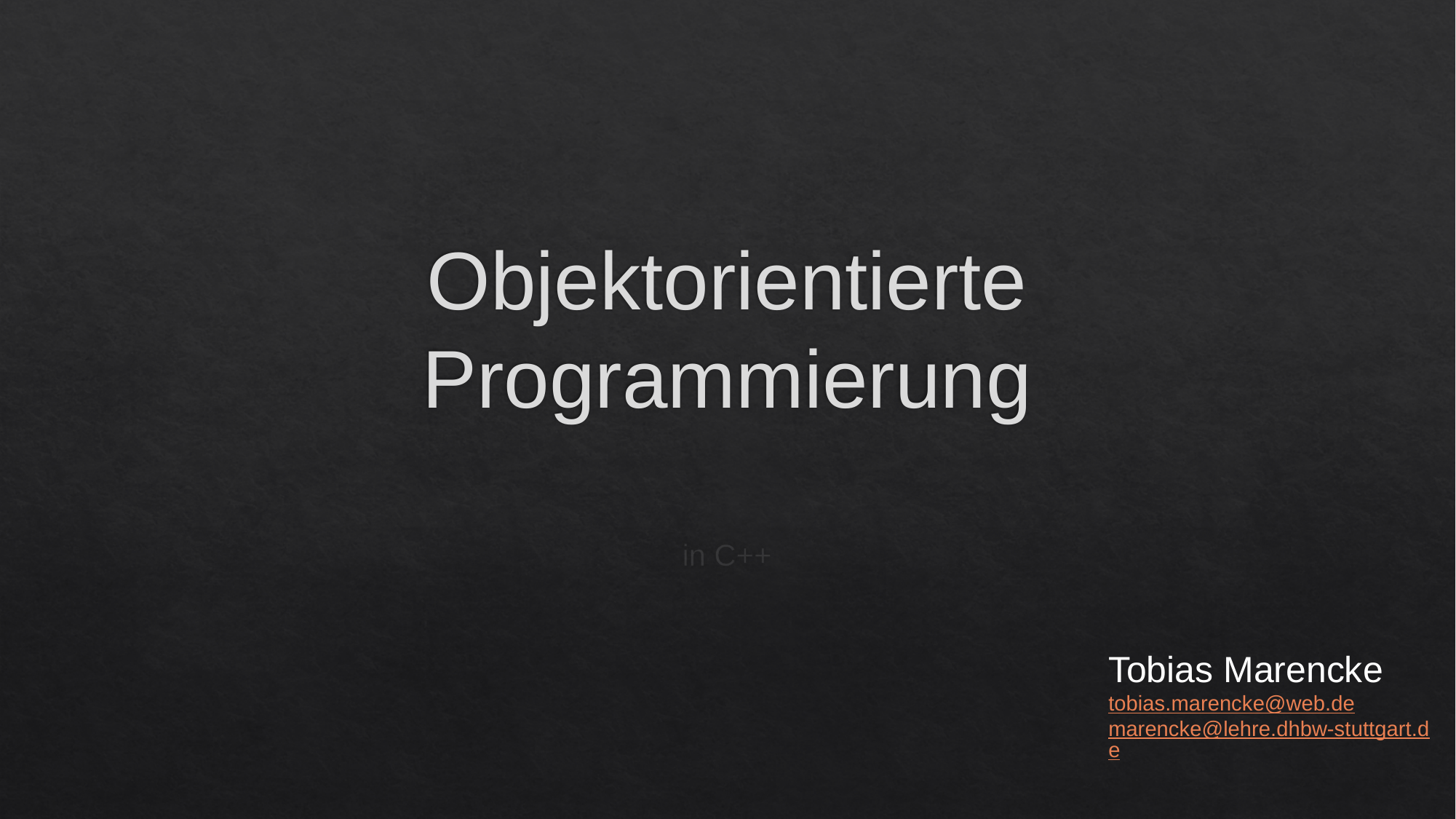

# Objektorientierte Programmierung
in C++
Tobias Marencke
tobias.marencke@web.de
marencke@lehre.dhbw-stuttgart.de